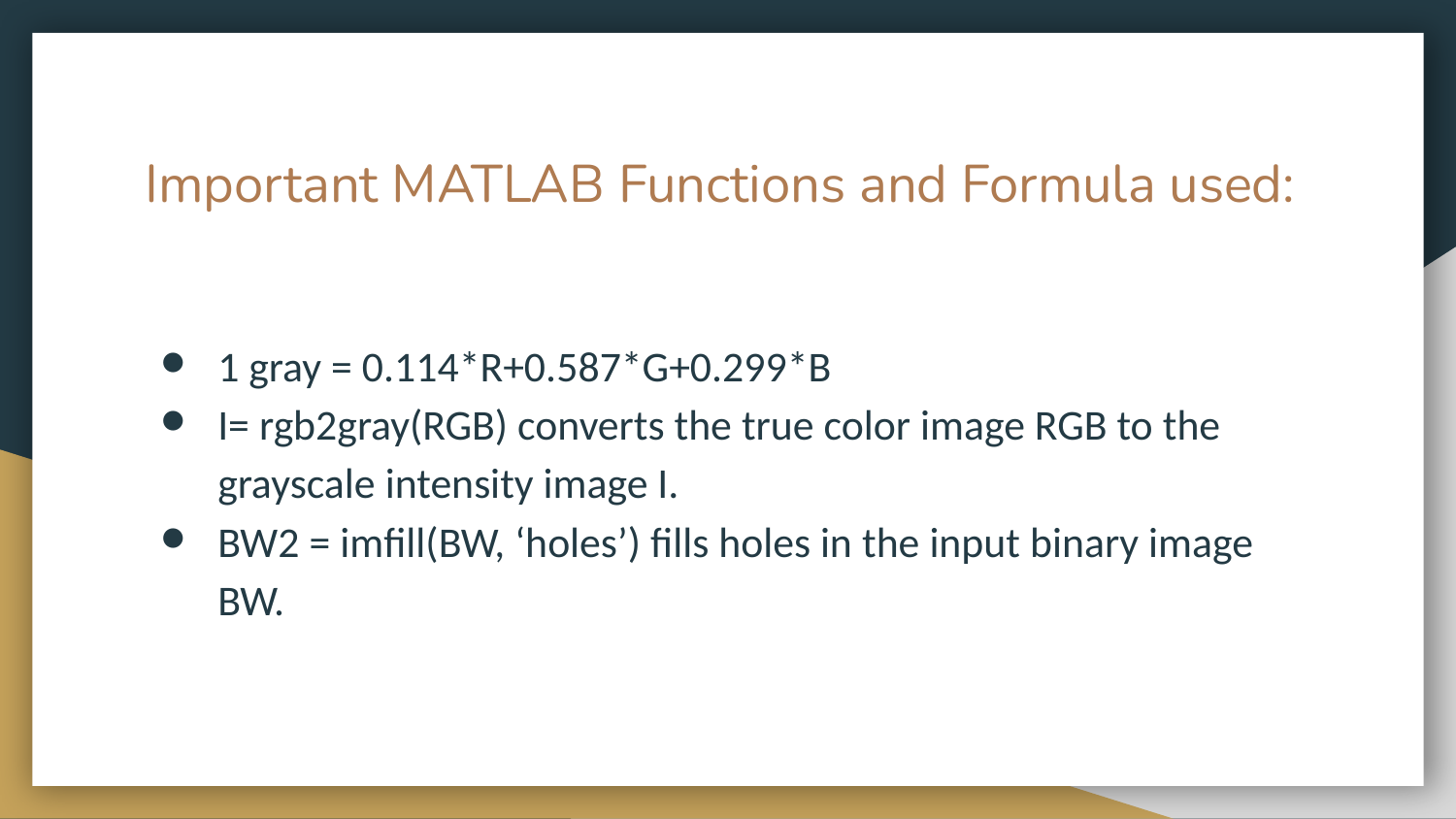

# Important MATLAB Functions and Formula used:
1 gray = 0.114*R+0.587*G+0.299*B
I= rgb2gray(RGB) converts the true color image RGB to the grayscale intensity image I.
BW2 = imfill(BW, ‘holes’) fills holes in the input binary image BW.